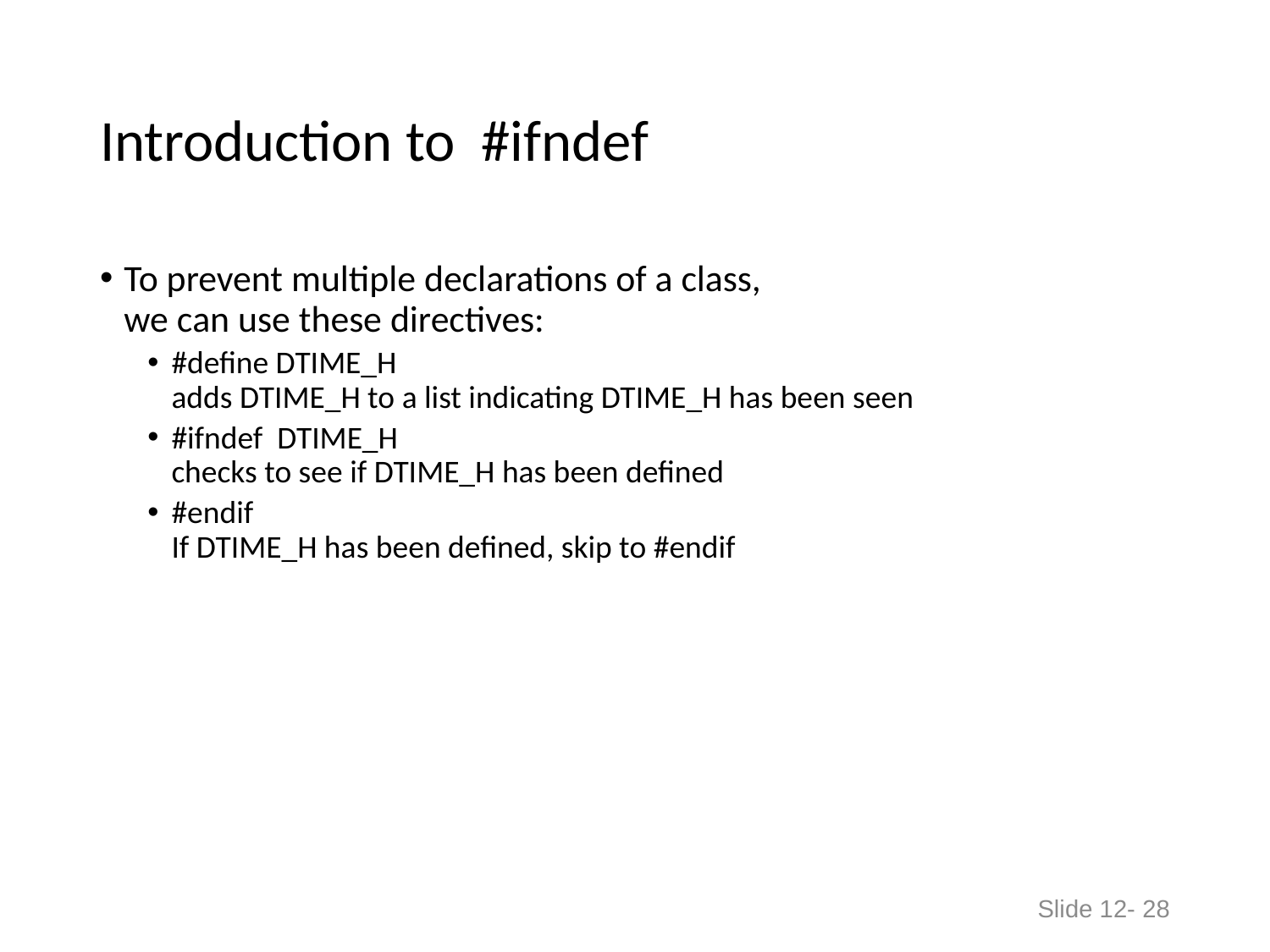

# Introduction to  #ifndef
To prevent multiple declarations of a class,
we can use these directives:
#define DTIME_H
adds DTIME_H to a list indicating DTIME_H has been seen
#ifndef  DTIME_H
checks to see if DTIME_H has been defined
#endif
If DTIME_H has been defined, skip to #endif
Slide 12- 28